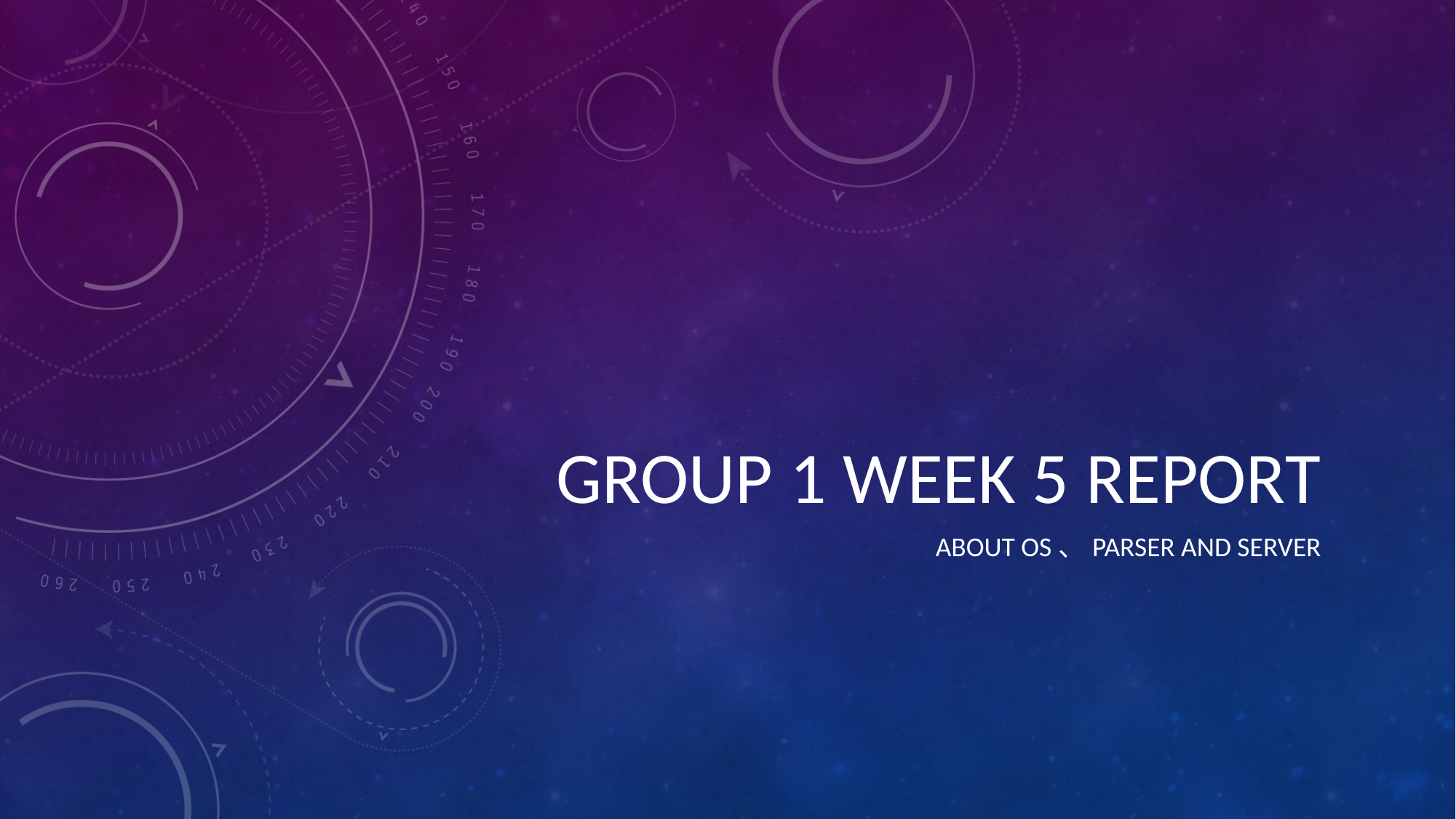

# Group 1 Week 5 report
About Os、parser and Server